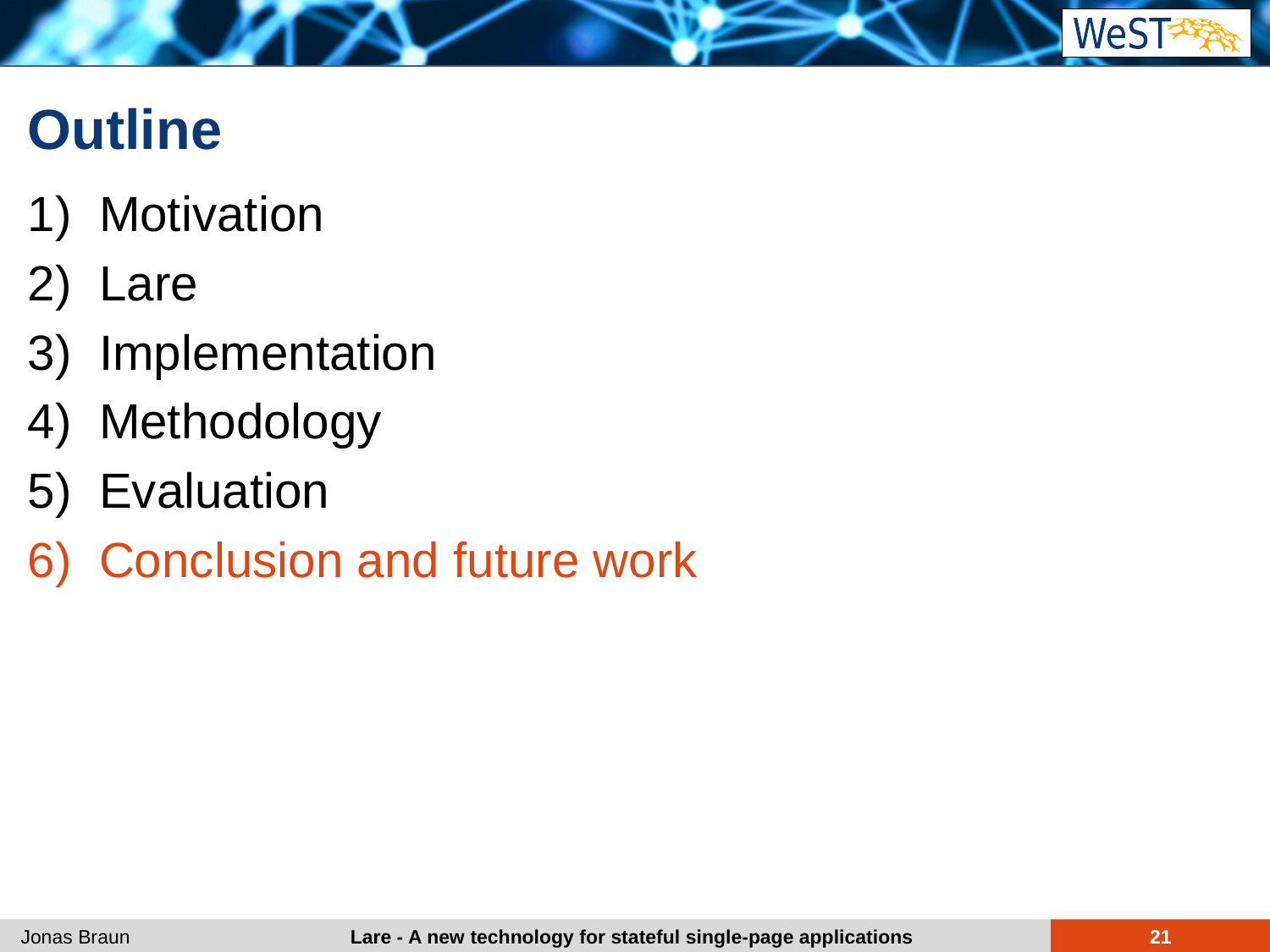

# Outline
Motivation
Lare
Implementation
Methodology
Evaluation
Conclusion and future work